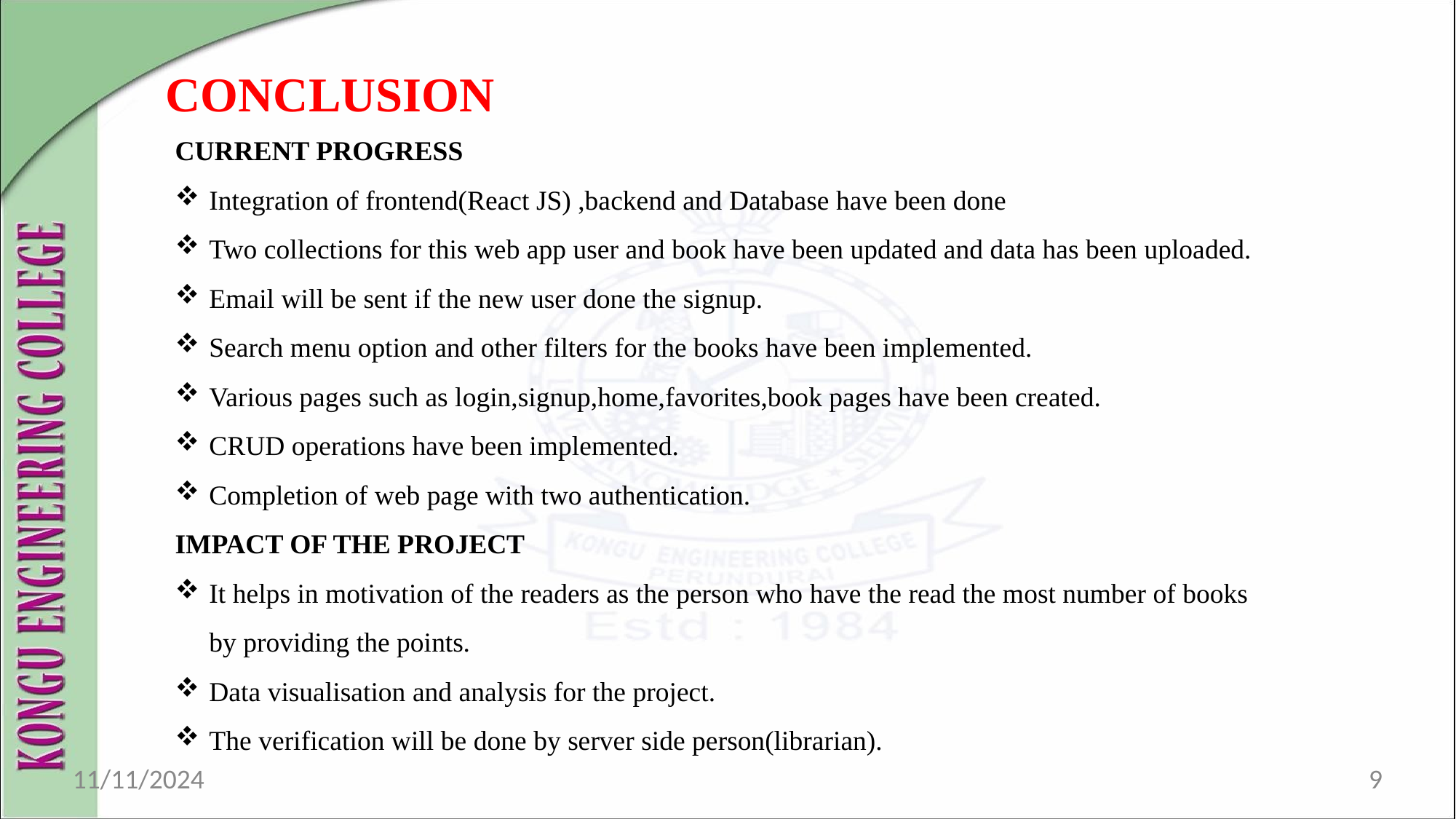

# CONCLUSION
CURRENT PROGRESS
Integration of frontend(React JS) ,backend and Database have been done
Two collections for this web app user and book have been updated and data has been uploaded.
Email will be sent if the new user done the signup.
Search menu option and other filters for the books have been implemented.
Various pages such as login,signup,home,favorites,book pages have been created.
CRUD operations have been implemented.
Completion of web page with two authentication.
IMPACT OF THE PROJECT
It helps in motivation of the readers as the person who have the read the most number of books by providing the points.
Data visualisation and analysis for the project.
The verification will be done by server side person(librarian).
11/11/2024
9